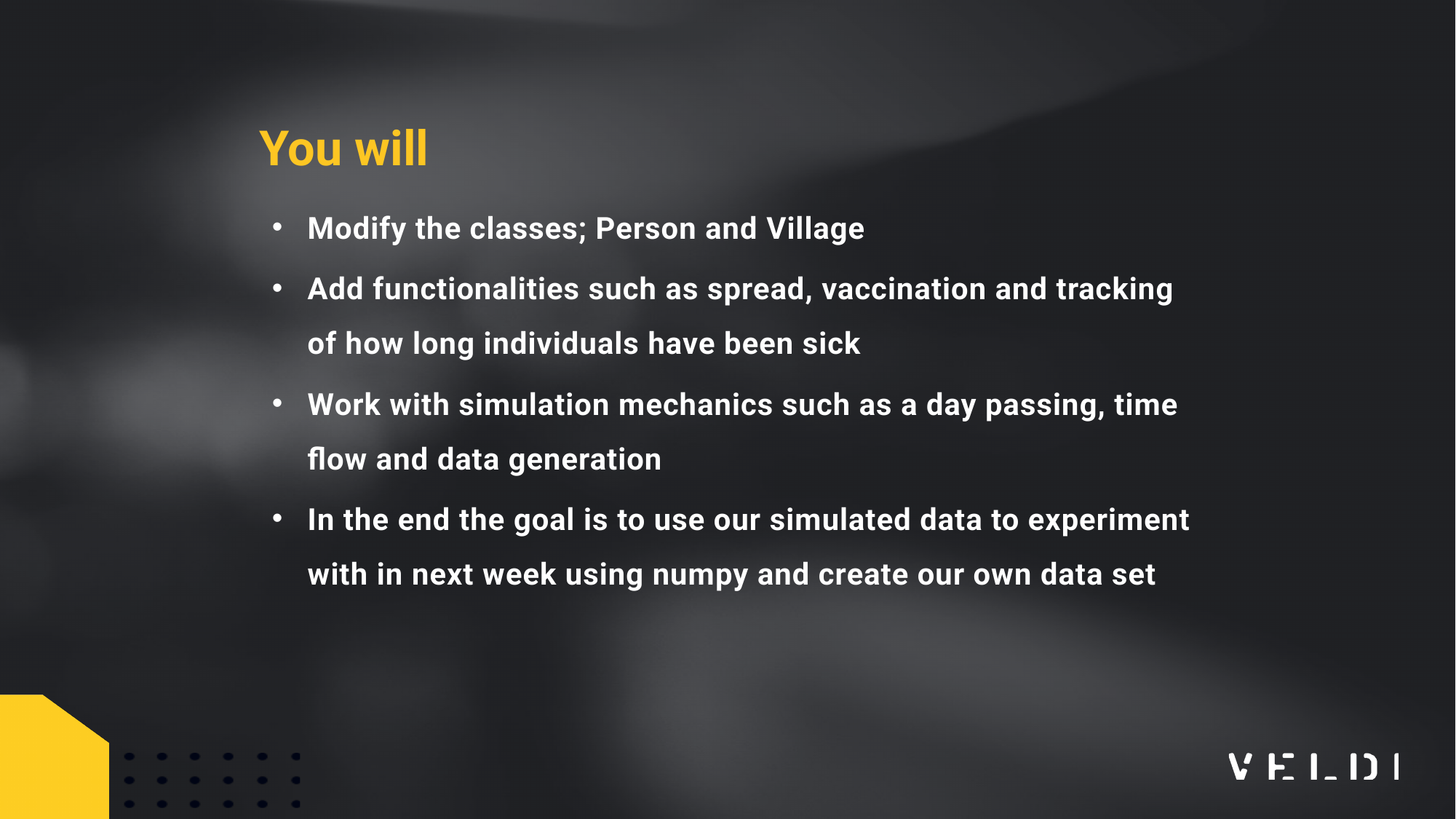

You will
Modify the classes; Person and Village
Add functionalities such as spread, vaccination and tracking of how long individuals have been sick
Work with simulation mechanics such as a day passing, time flow and data generation
In the end the goal is to use our simulated data to experiment with in next week using numpy and create our own data set